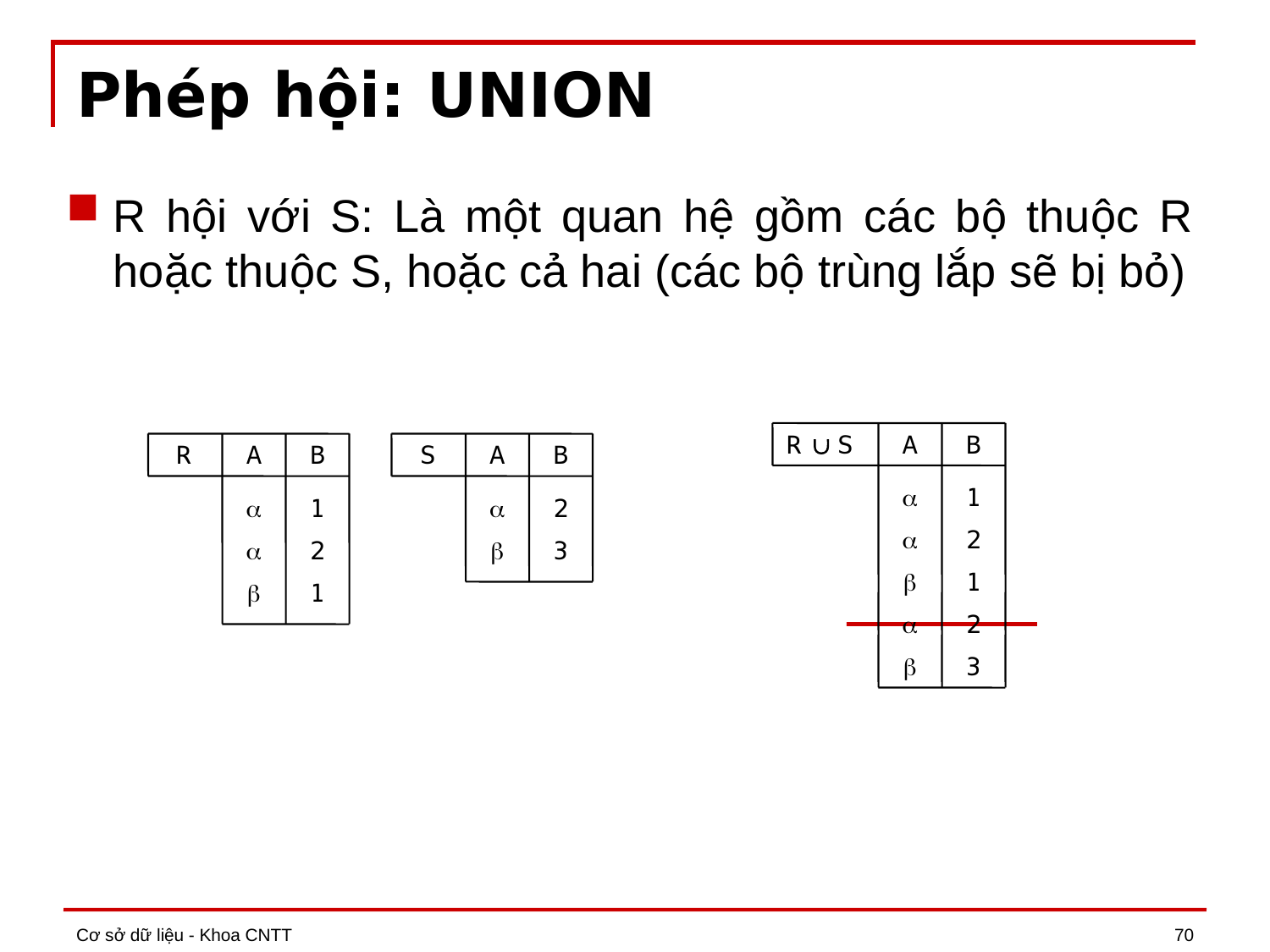

# Phép hội: UNION
R hội với S: Là một quan hệ gồm các bộ thuộc R hoặc thuộc S, hoặc cả hai (các bộ trùng lắp sẽ bị bỏ)
R ∪ S

A

B

α
1
α
2
β
1

R

A

B

α
1
α
2
β
1

S

A

B

α
2
β
3

α
2

β
3

Cơ sở dữ liệu - Khoa CNTT
70